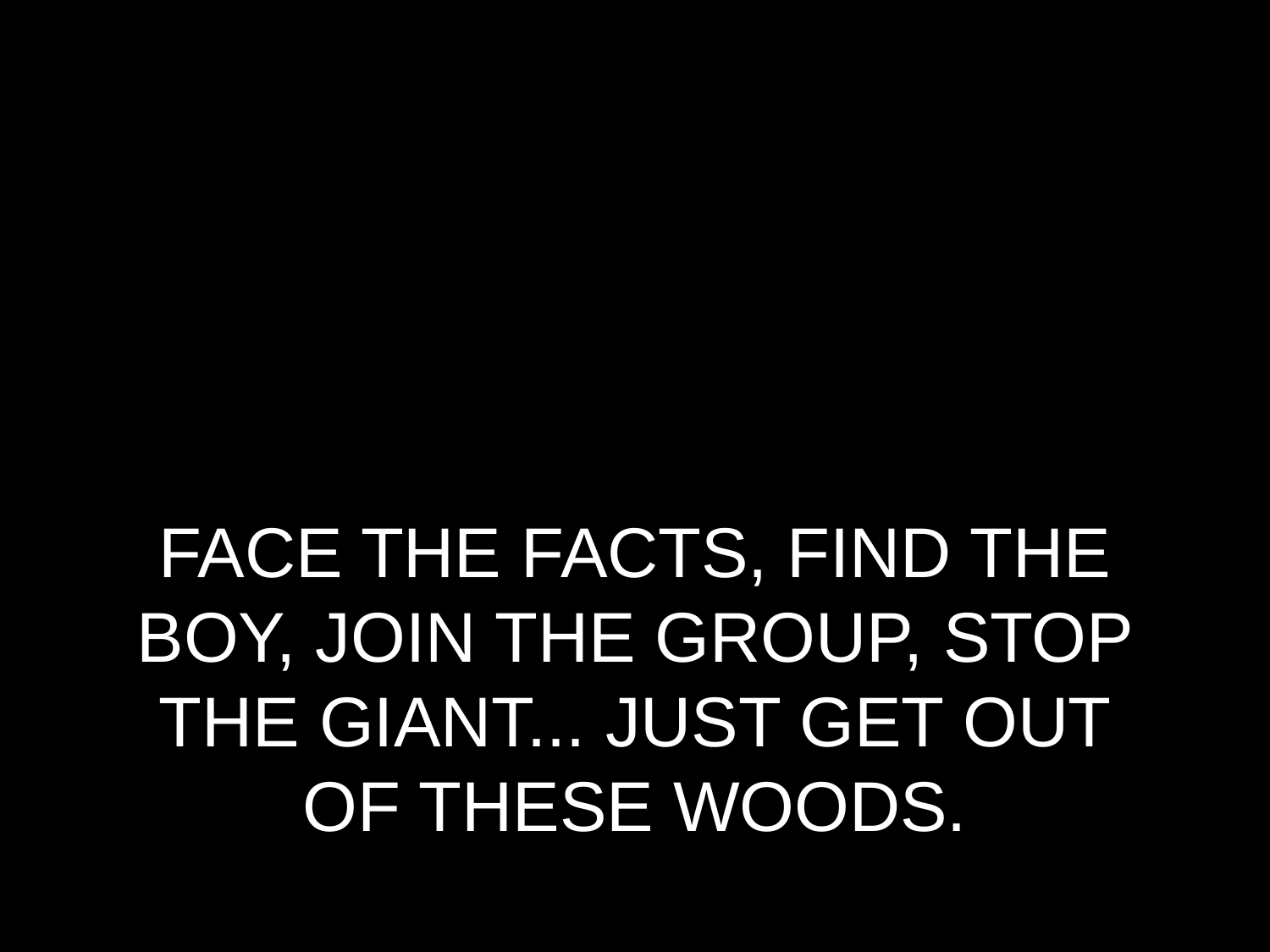

# FACE THE FACTS, FIND THE BOY, JOIN THE GROUP, STOP THE GIANT... JUST GET OUT OF THESE WOODS.